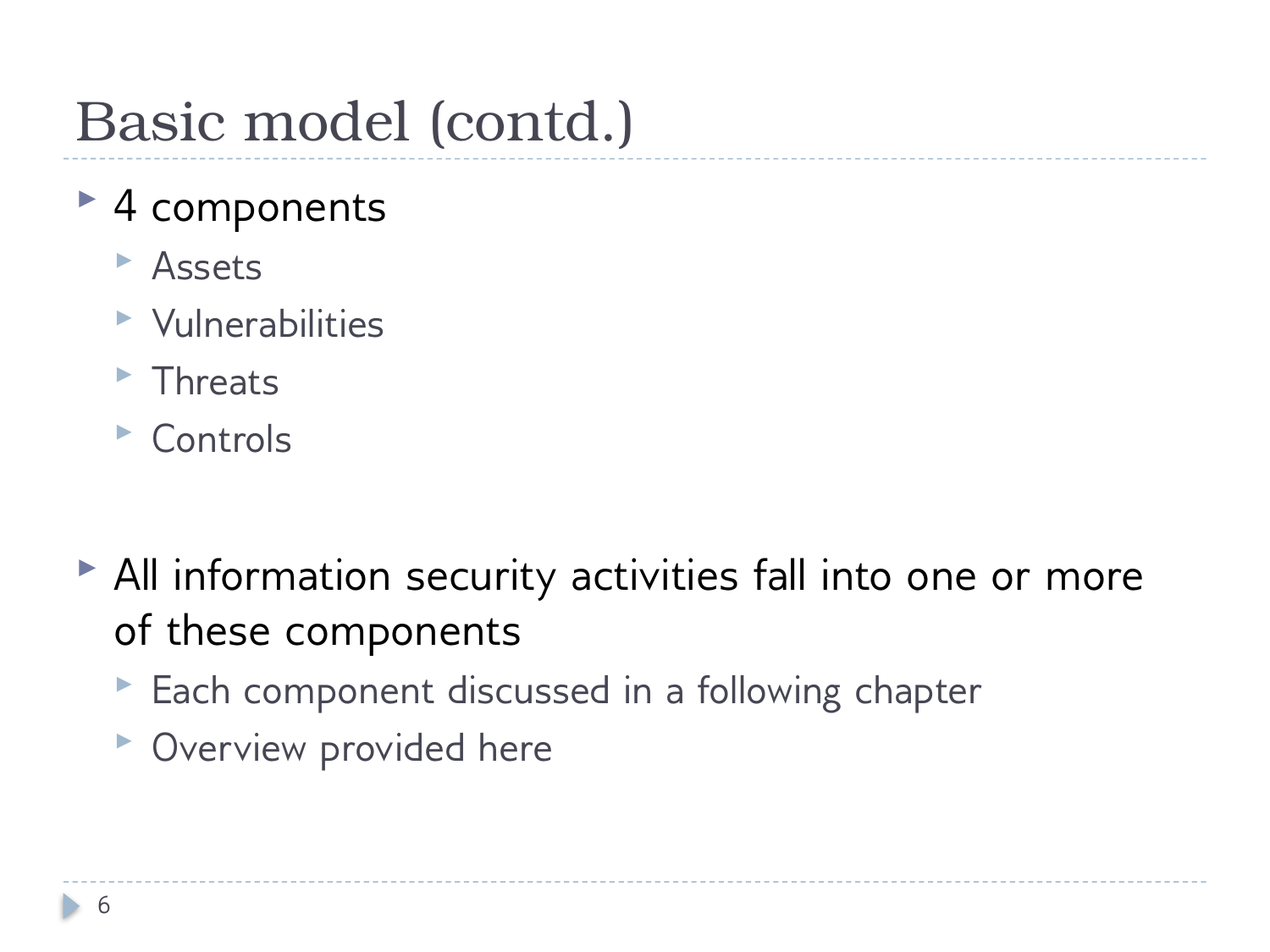

# Basic model (contd.)
4 components
Assets
Vulnerabilities
Threats
Controls

All information security activities fall into one or more of these components
Each component discussed in a following chapter
Overview provided here
6